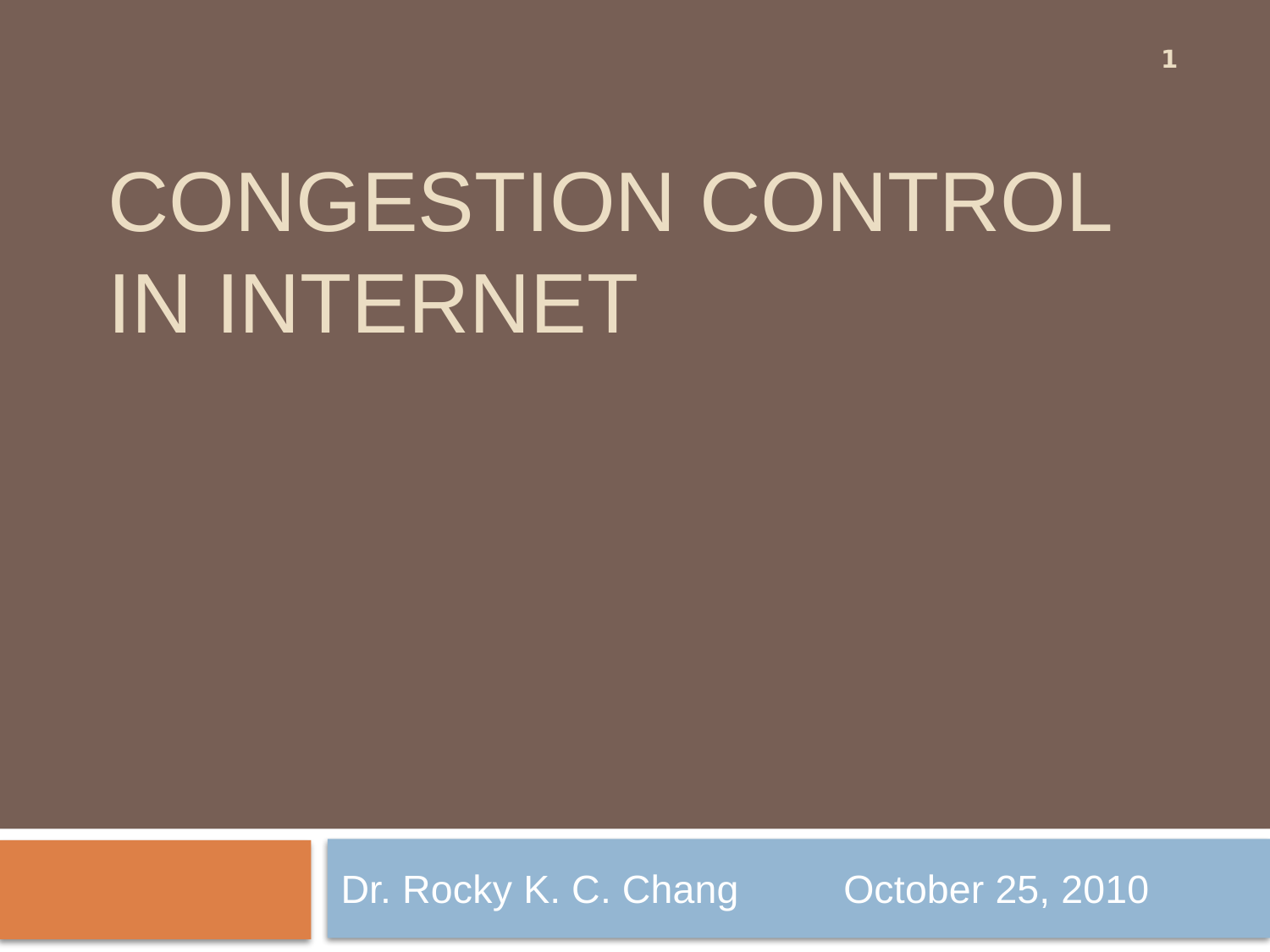

1
# Congestion Control in Internet
Dr. Rocky K. C. Chang		      October 25, 2010